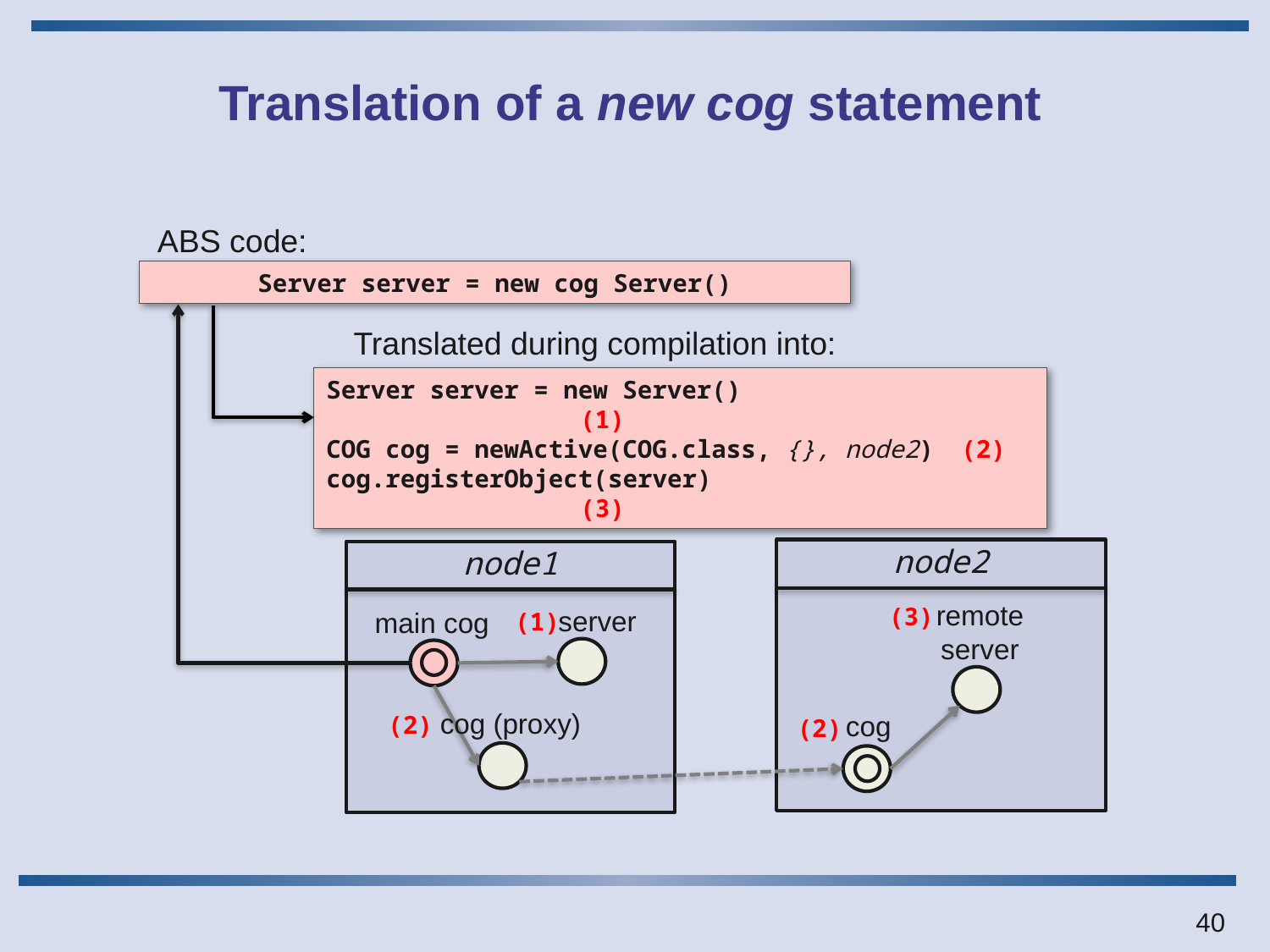

# Translation of a new cog statement
ABS code:
Server server = new cog Server()
Translated during compilation into:
Server server = new Server()		 		(1)
COG cog = newActive(COG.class, {}, node2)	(2)
cog.registerObject(server)		 		(3)
node2

node1

 remote
server
(3)
server
main cog
(1)

cog (proxy)
cog
(2)
(2)

40